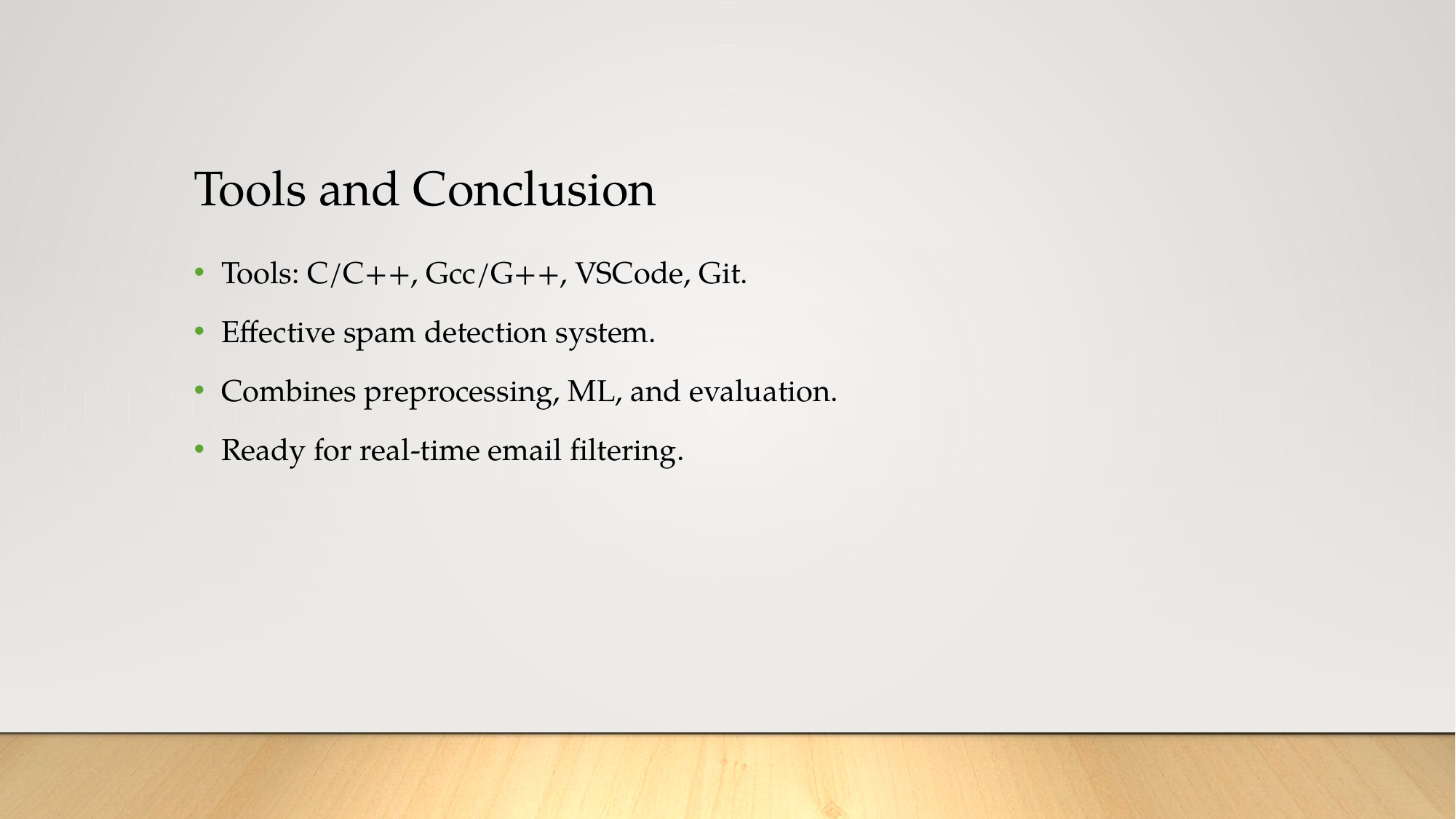

# Tools and Conclusion
Tools: C/C++, Gcc/G++, VSCode, Git.
Effective spam detection system.
Combines preprocessing, ML, and evaluation.
Ready for real-time email filtering.